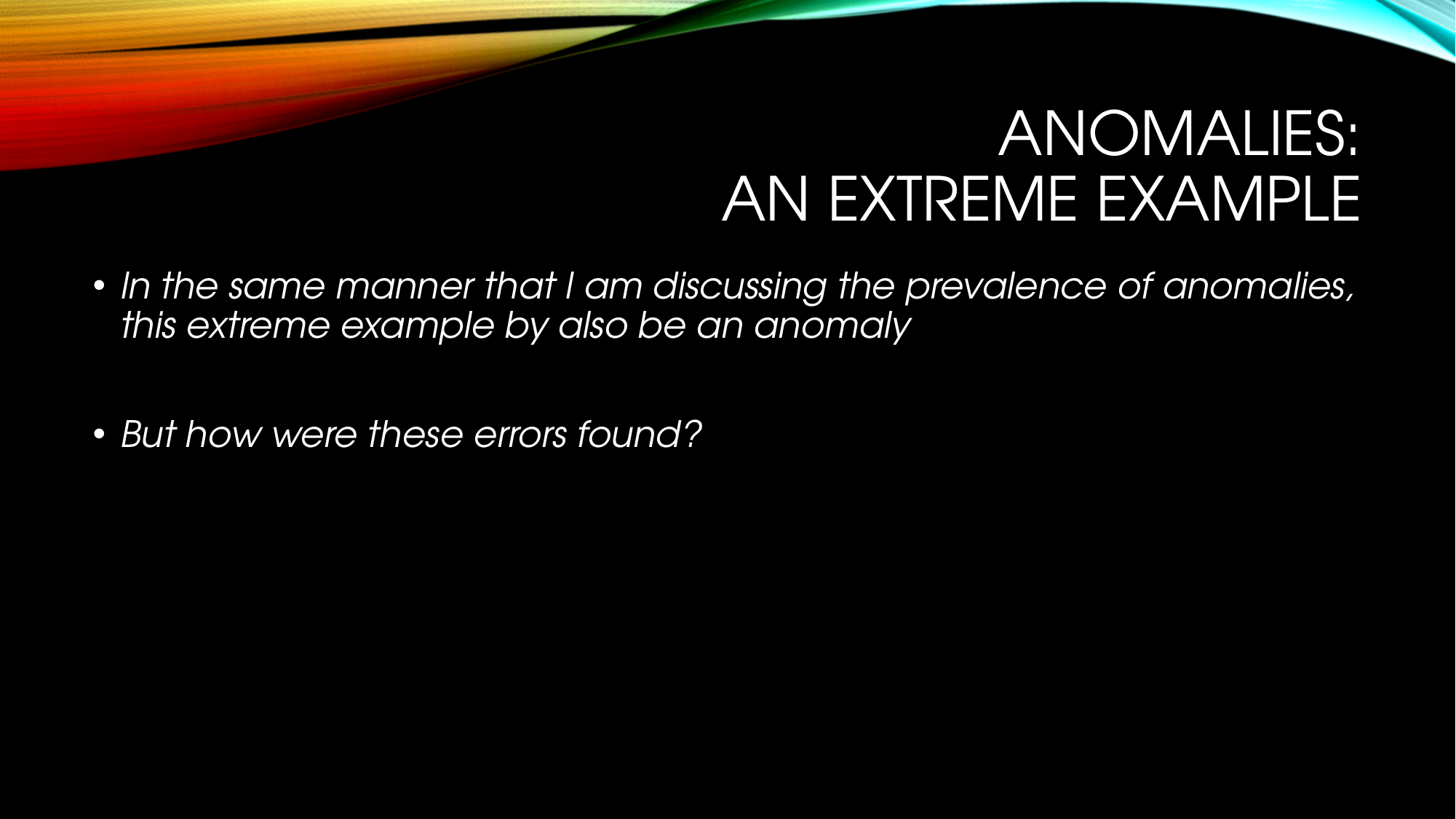

# anomalies: an extreme example
In the same manner that I am discussing the prevalence of anomalies, this extreme example by also be an anomaly

But how were these errors found?